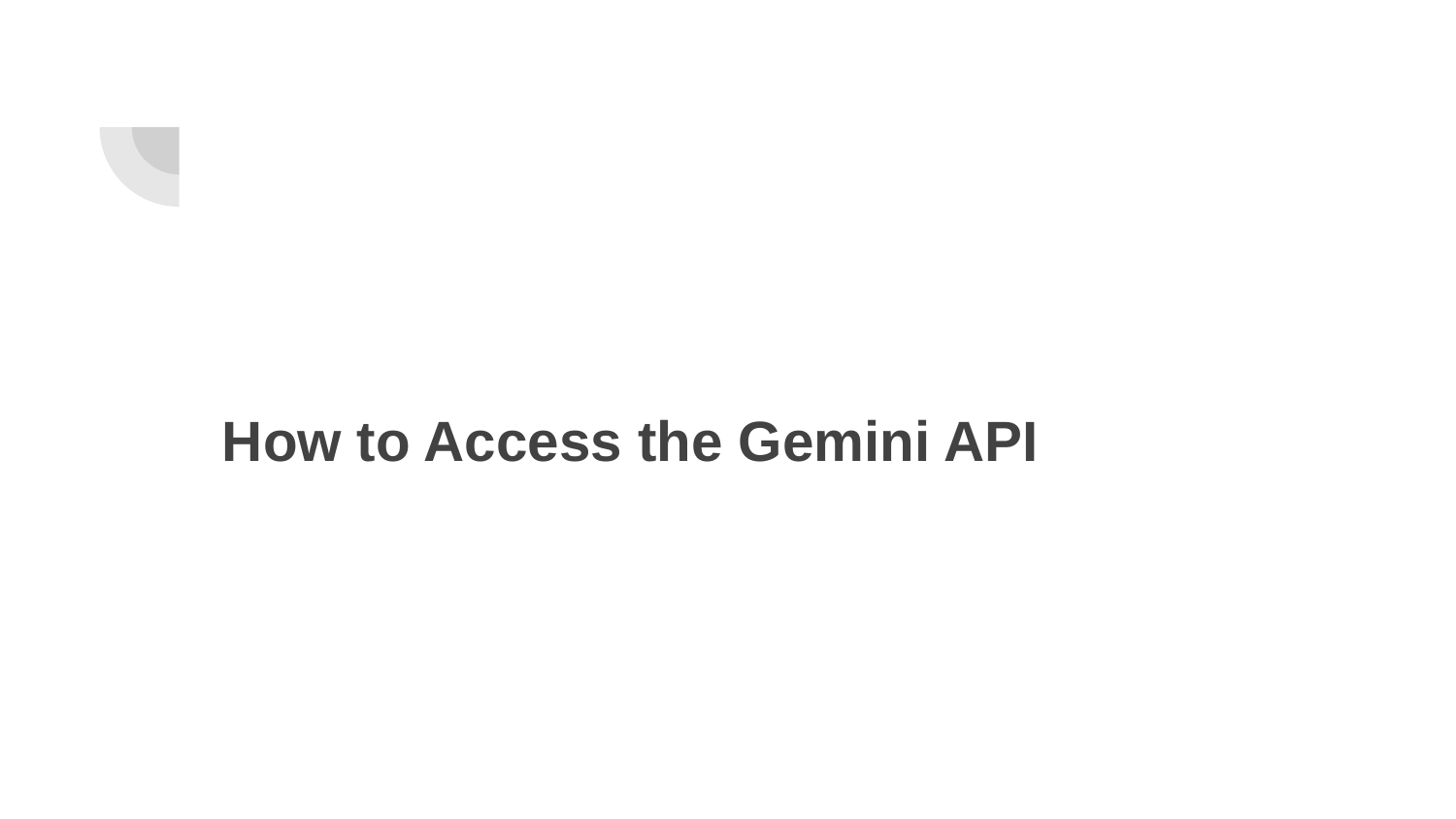

# How to Access the Gemini API